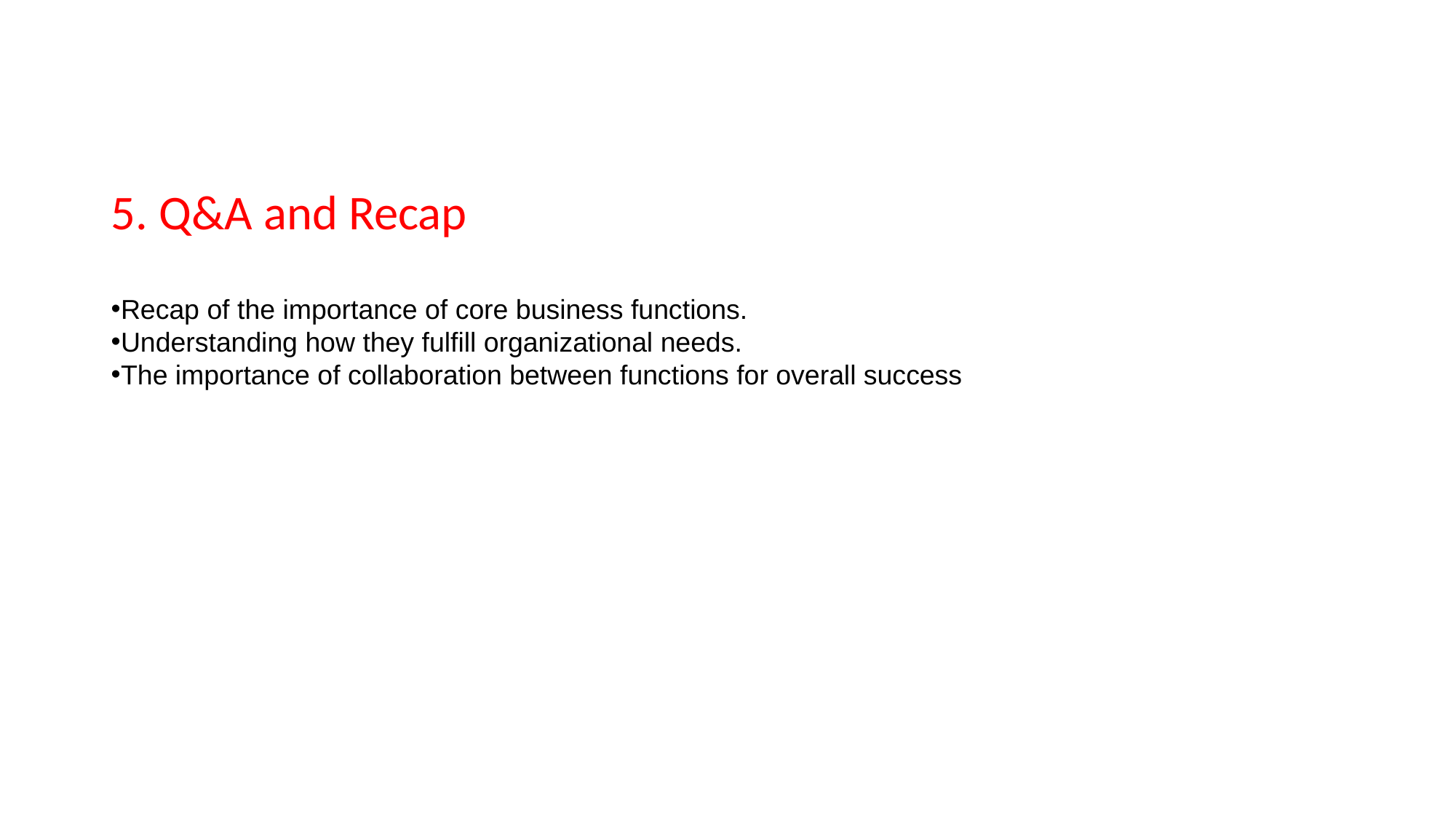

# 5. Q&A and Recap

Recap of the importance of core business functions.
Understanding how they fulfill organizational needs.
The importance of collaboration between functions for overall success